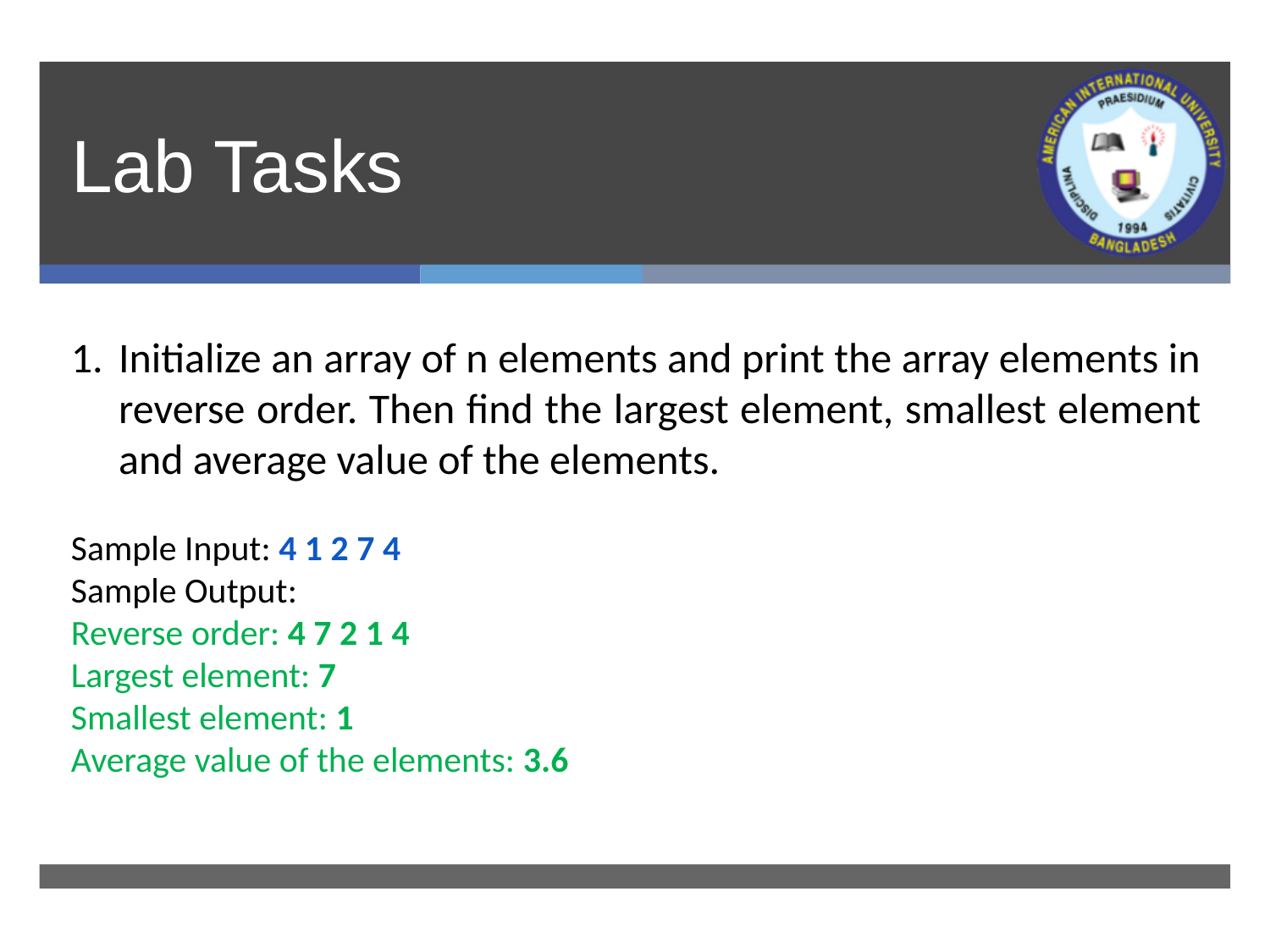

# Lab Tasks
Initialize an array of n elements and print the array elements in reverse order. Then find the largest element, smallest element and average value of the elements.

Sample Input: 4 1 2 7 4
Sample Output:
Reverse order: 4 7 2 1 4
Largest element: 7
Smallest element: 1
Average value of the elements: 3.6